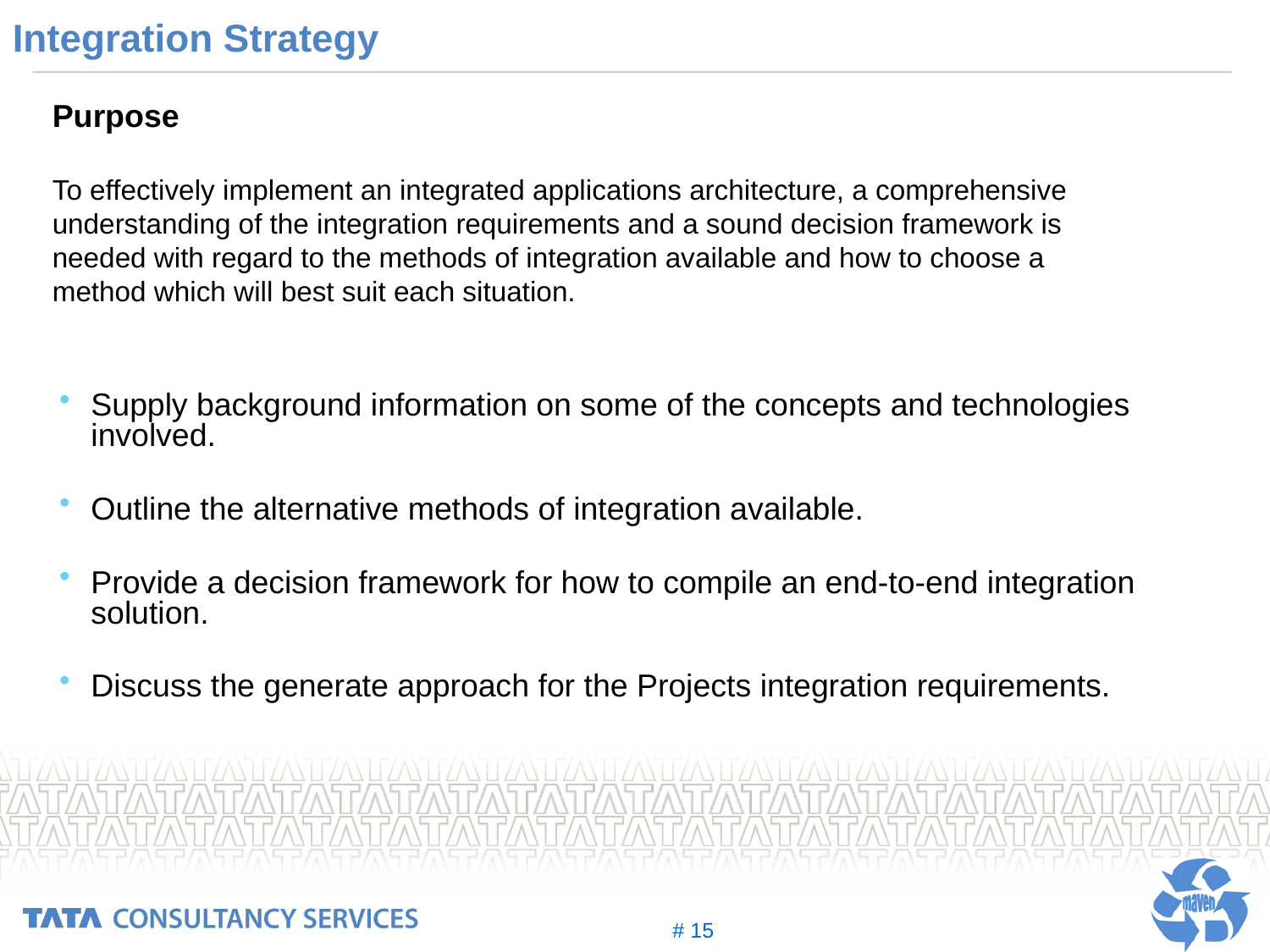

Integration Strategy
Purpose

To effectively implement an integrated applications architecture, a comprehensive understanding of the integration requirements and a sound decision framework is needed with regard to the methods of integration available and how to choose a method which will best suit each situation.

Supply background information on some of the concepts and technologies involved.

Outline the alternative methods of integration available.

Provide a decision framework for how to compile an end-to-end integration solution.

Discuss the generate approach for the Projects integration requirements.